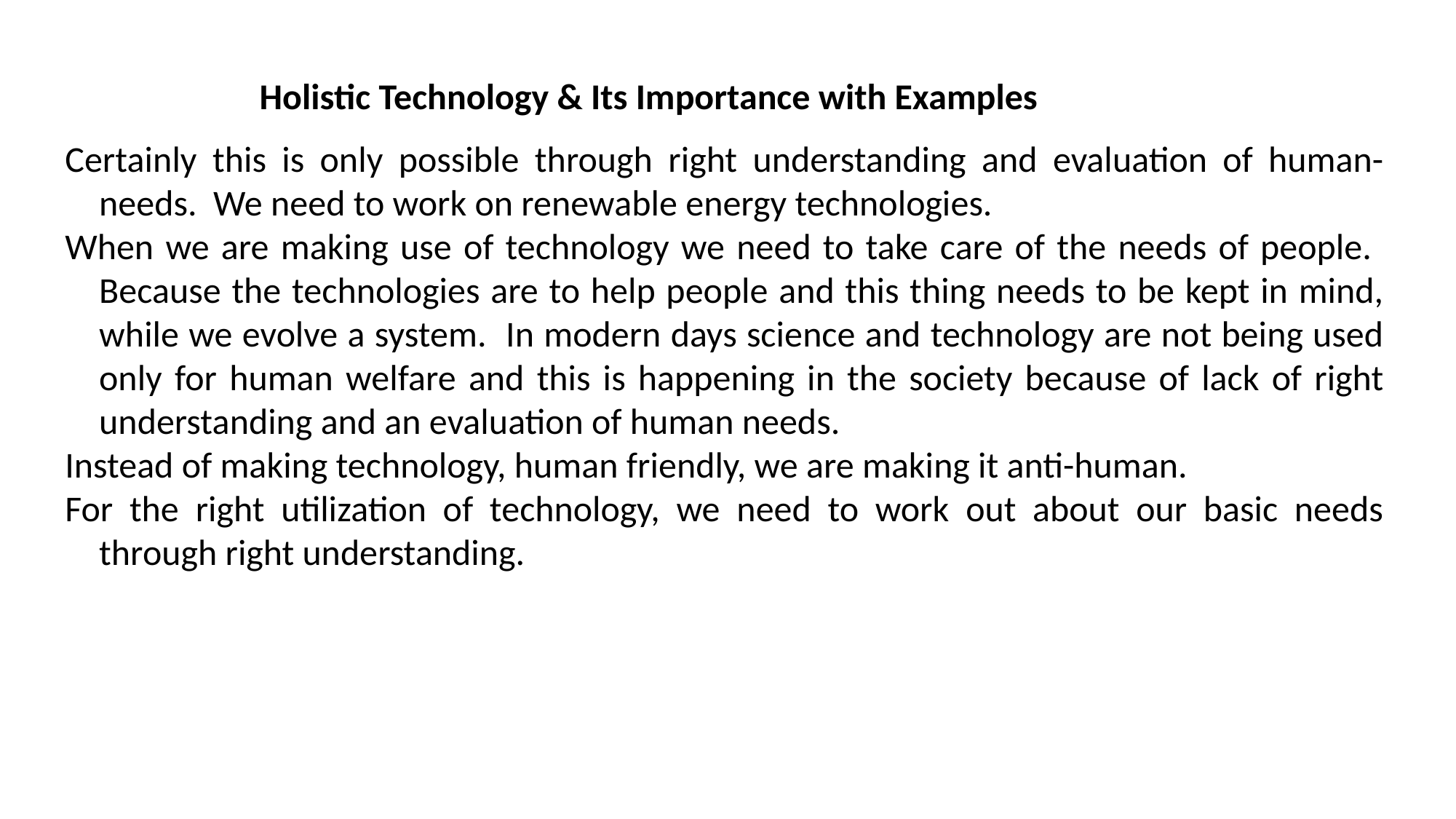

Holistic Technology & Its Importance with Examples
Certainly this is only possible through right understanding and evaluation of human-needs.  We need to work on renewable energy technologies.
When we are making use of technology we need to take care of the needs of people.  Because the technologies are to help people and this thing needs to be kept in mind, while we evolve a system.  In modern days science and technology are not being used only for human welfare and this is happening in the society because of lack of right understanding and an evaluation of human needs.
Instead of making technology, human friendly, we are making it anti-human.
For the right utilization of technology, we need to work out about our basic needs through right understanding.